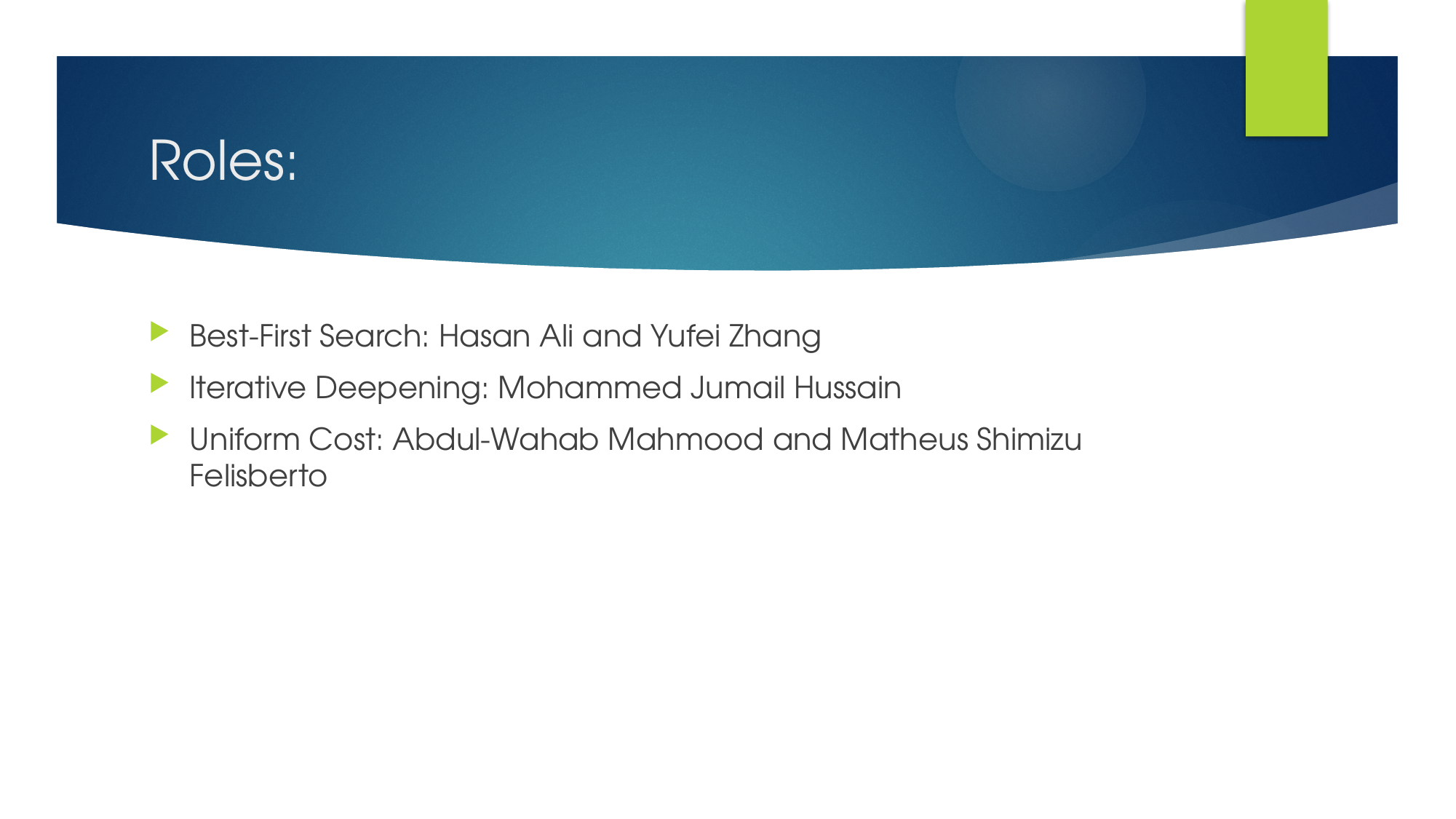

# Roles:
Best-First Search: Hasan Ali and Yufei Zhang
Iterative Deepening: Mohammed Jumail Hussain
Uniform Cost: Abdul-Wahab Mahmood and Matheus Shimizu Felisberto